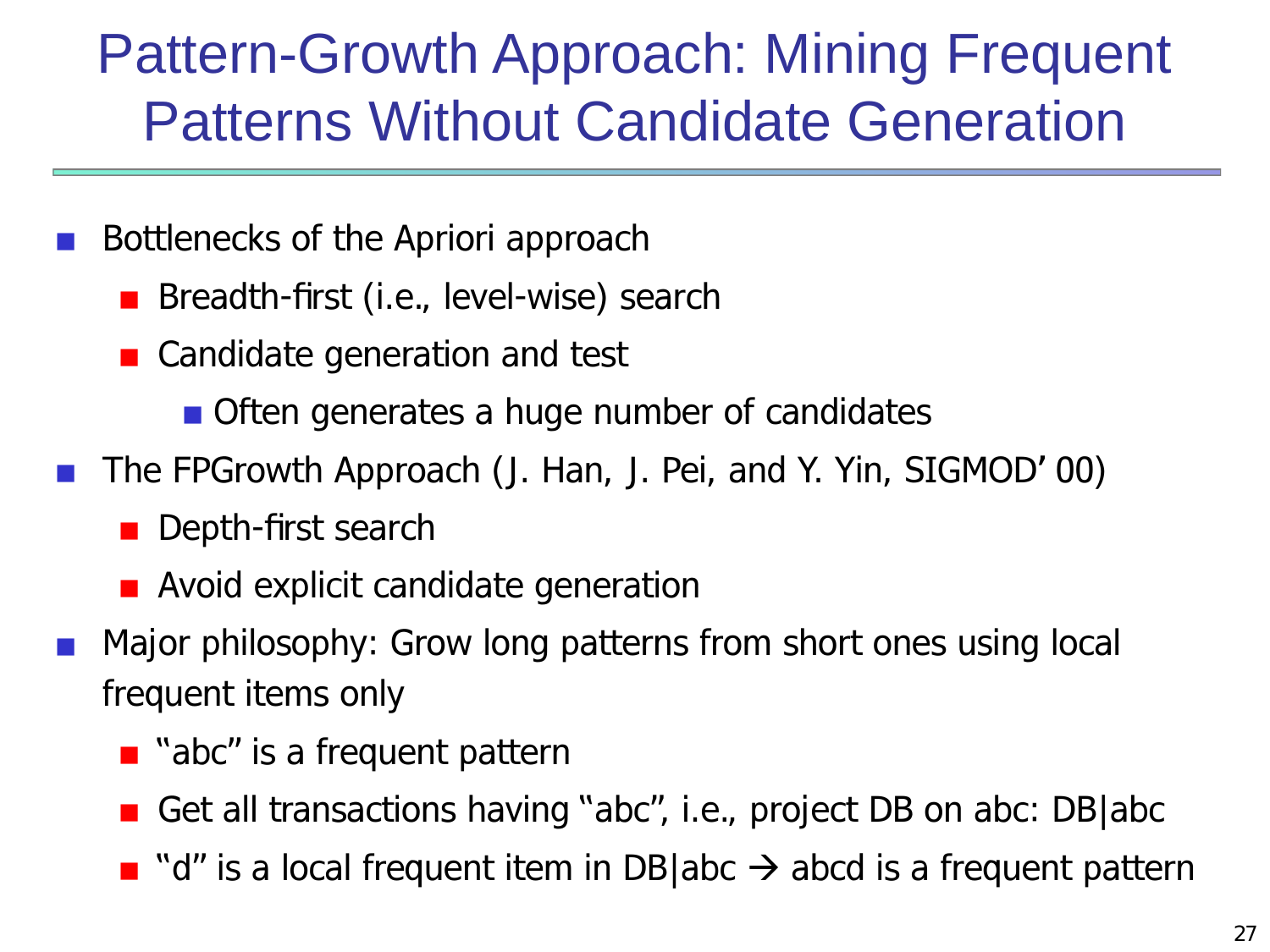

# Pattern-Growth Approach: Mining Frequent Patterns Without Candidate Generation
Bottlenecks of the Apriori approach
Breadth-first (i.e., level-wise) search
Candidate generation and test
Often generates a huge number of candidates
The FPGrowth Approach (J. Han, J. Pei, and Y. Yin, SIGMOD’ 00)
Depth-first search
Avoid explicit candidate generation
Major philosophy: Grow long patterns from short ones using local frequent items only
“abc” is a frequent pattern
Get all transactions having “abc”, i.e., project DB on abc: DB|abc
“d” is a local frequent item in DB|abc 🡪 abcd is a frequent pattern
27